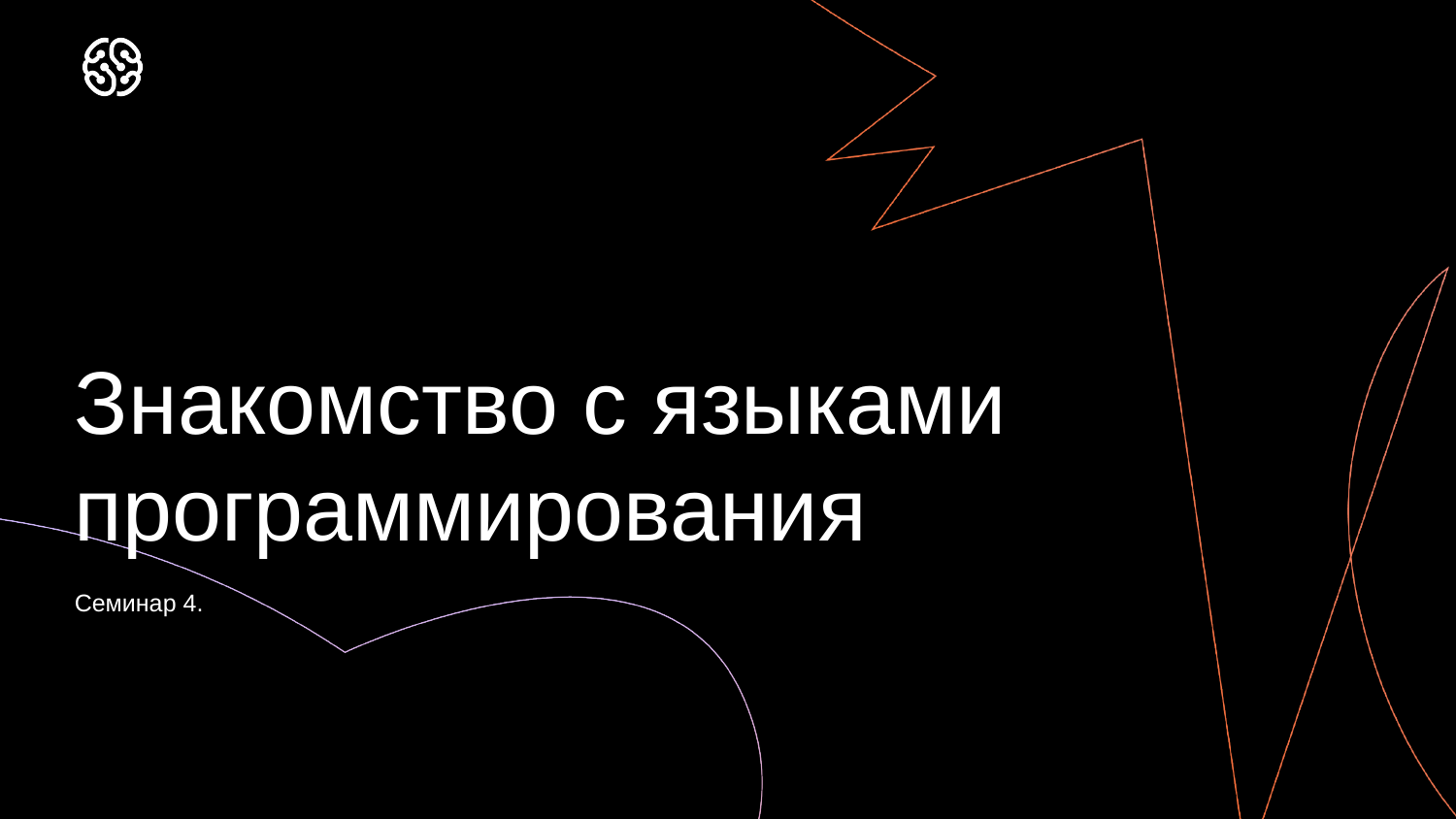

# Знакомство с языками программирования
Семинар 4.